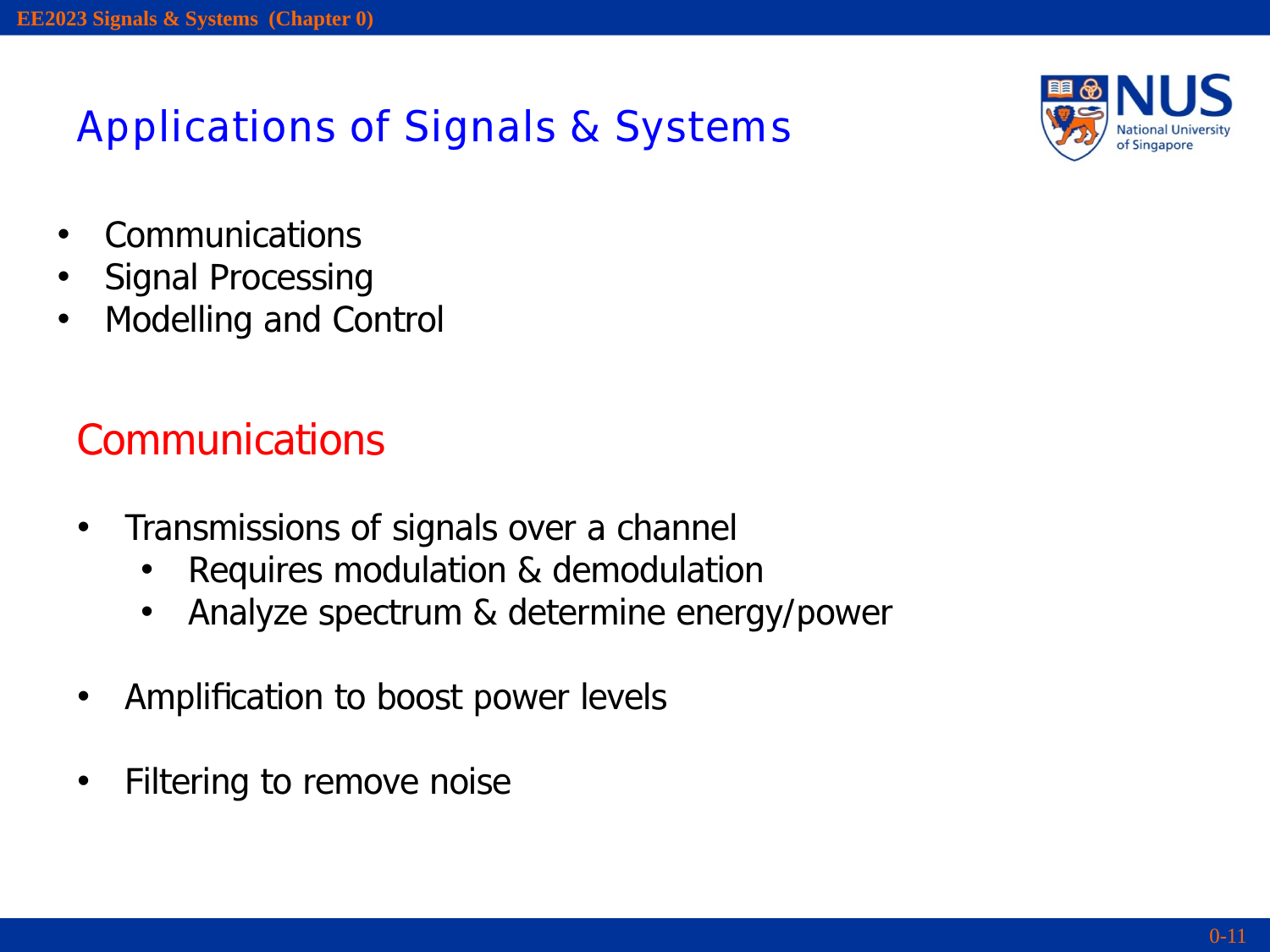

Applications of Signals & Systems
Communications
Signal Processing
Modelling and Control

Communications

Transmissions of signals over a channel
Requires modulation & demodulation
Analyze spectrum & determine energy/power

Amplification to boost power levels

Filtering to remove noise